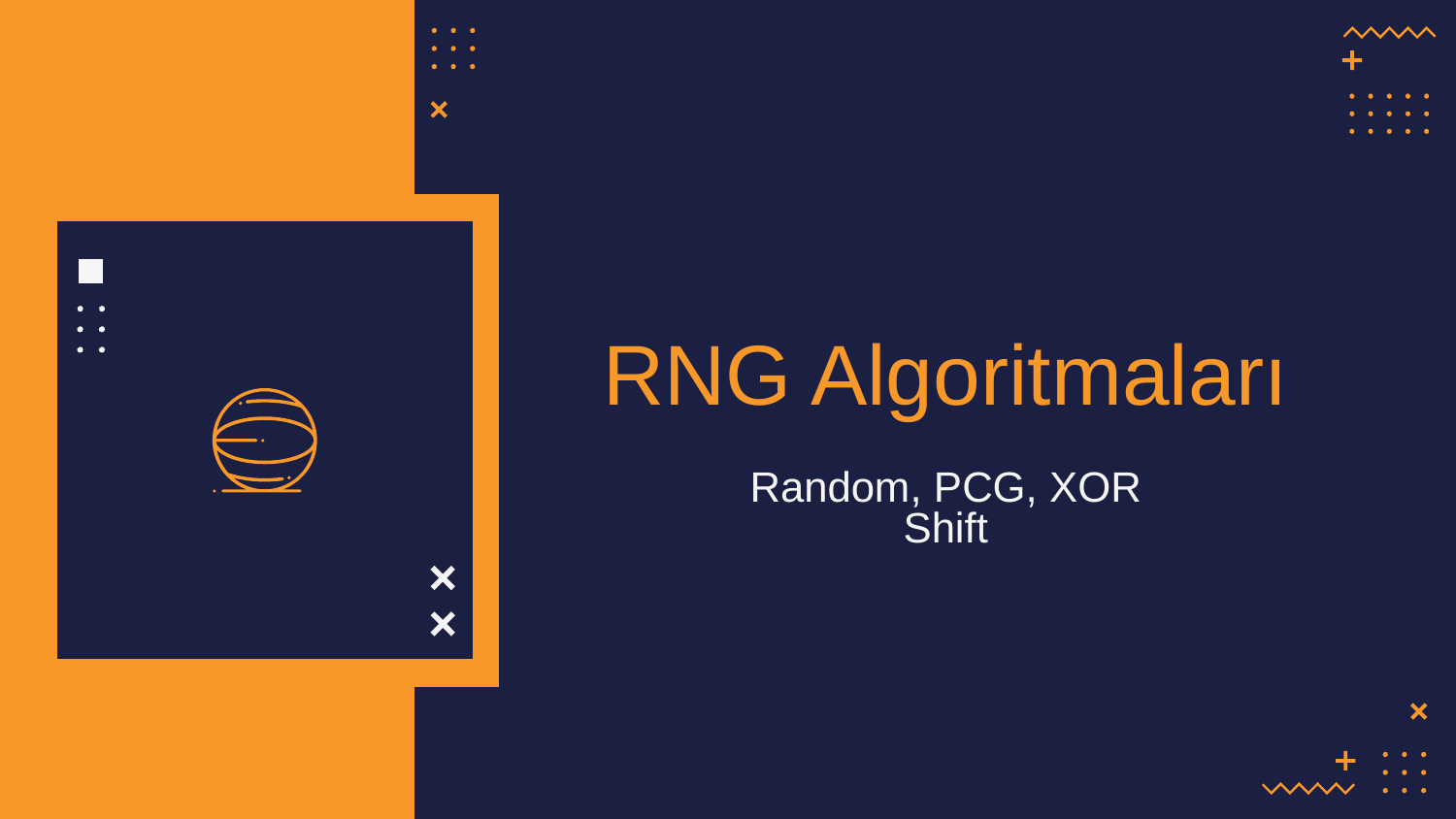

# RNG Algoritmaları

Random, PCG, XOR Shift